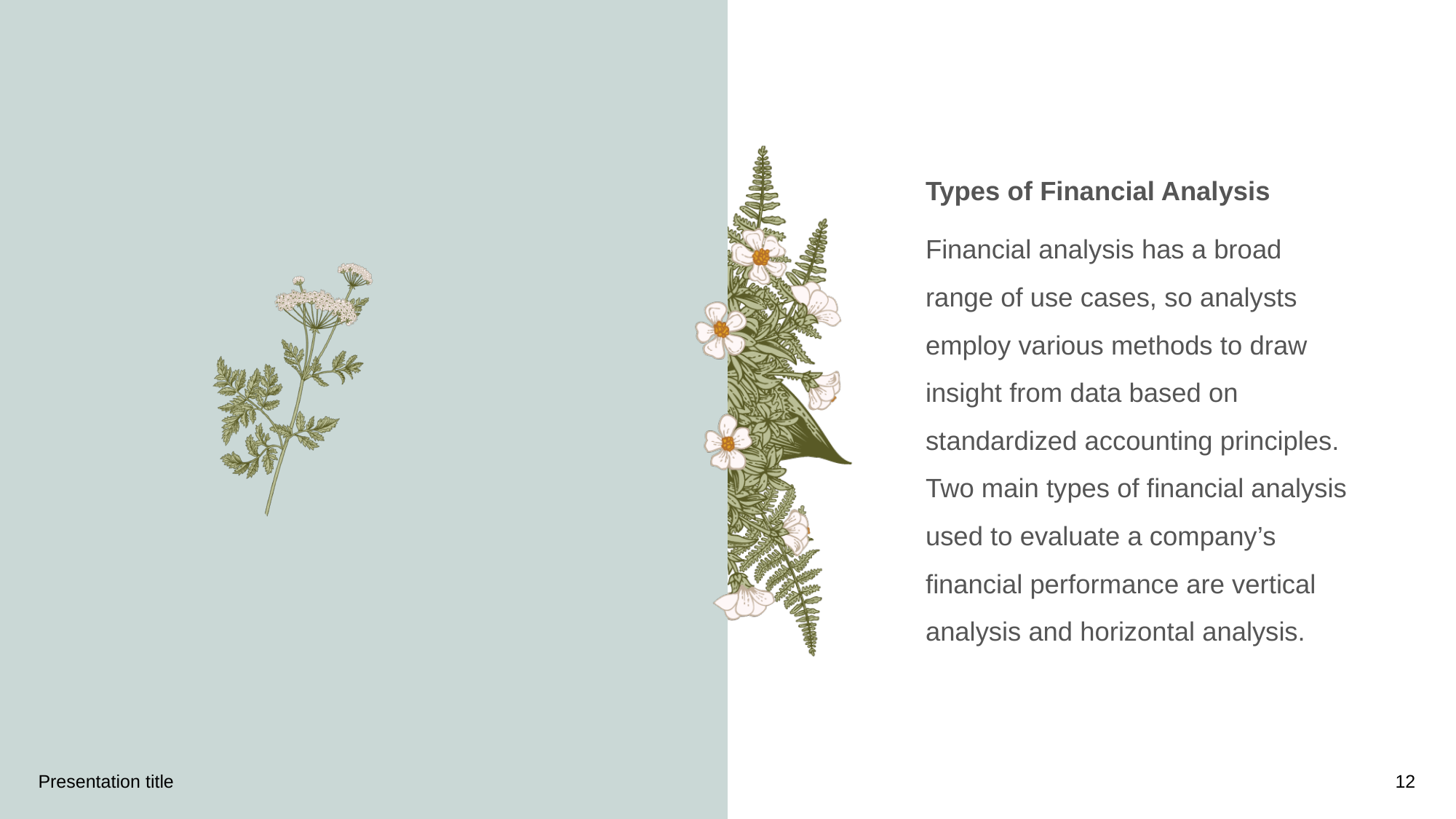

Types of Financial Analysis
Financial analysis has a broad range of use cases, so analysts employ various methods to draw insight from data based on standardized accounting principles. Two main types of financial analysis used to evaluate a company’s financial performance are vertical analysis and horizontal analysis.
Presentation title
12